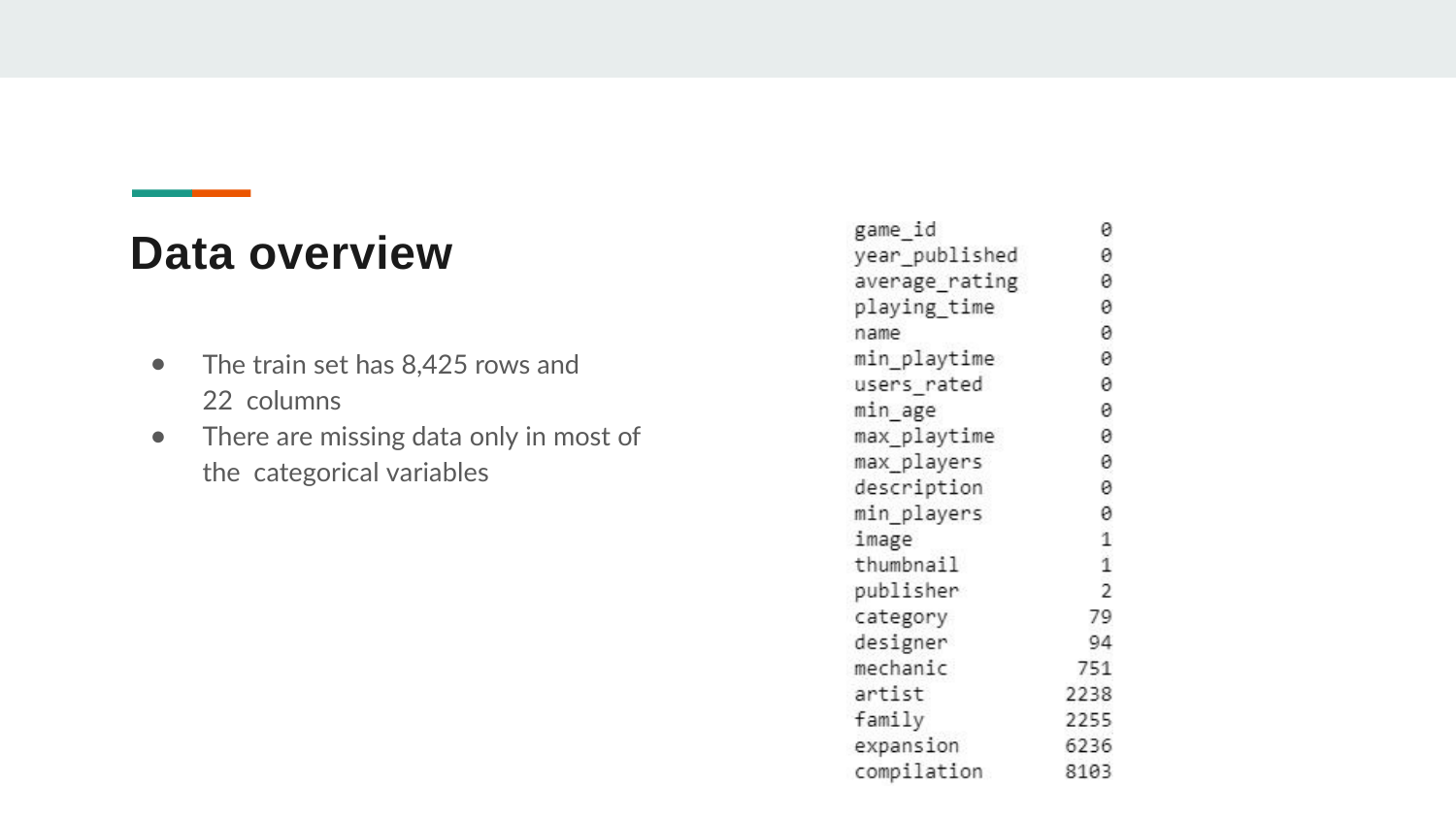

# Data overview

The train set has 8,425 rows and 22  columns
There are missing data only in most of the  categorical variables